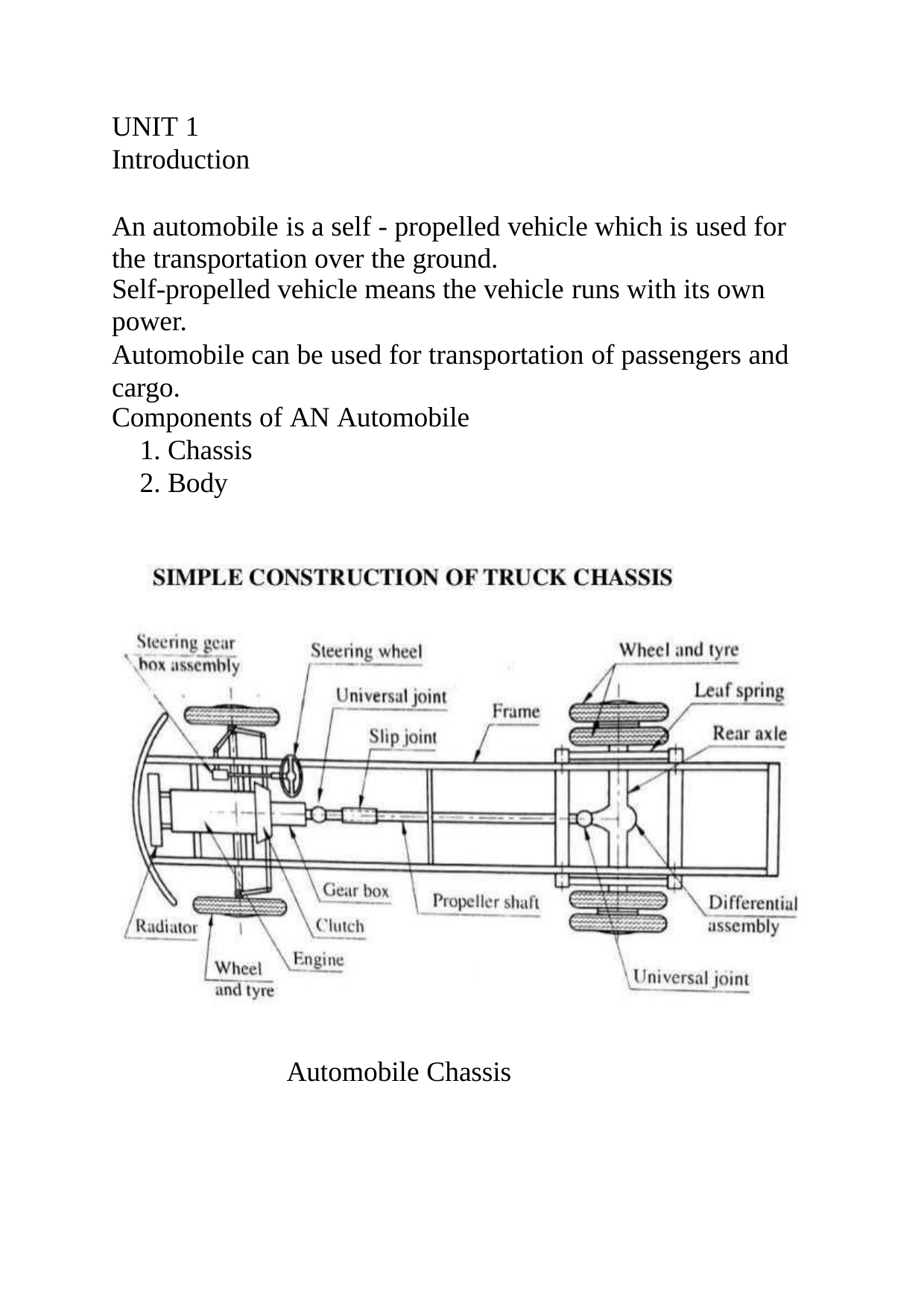

UNIT 1
Introduction

An automobile is a self - propelled vehicle which is used for  the transportation over the ground.
Self-propelled vehicle means the vehicle runs with its own
power.
Automobile can be used for transportation of passengers and  cargo.
Components of AN Automobile
Chassis
Body

Automobile Chassis